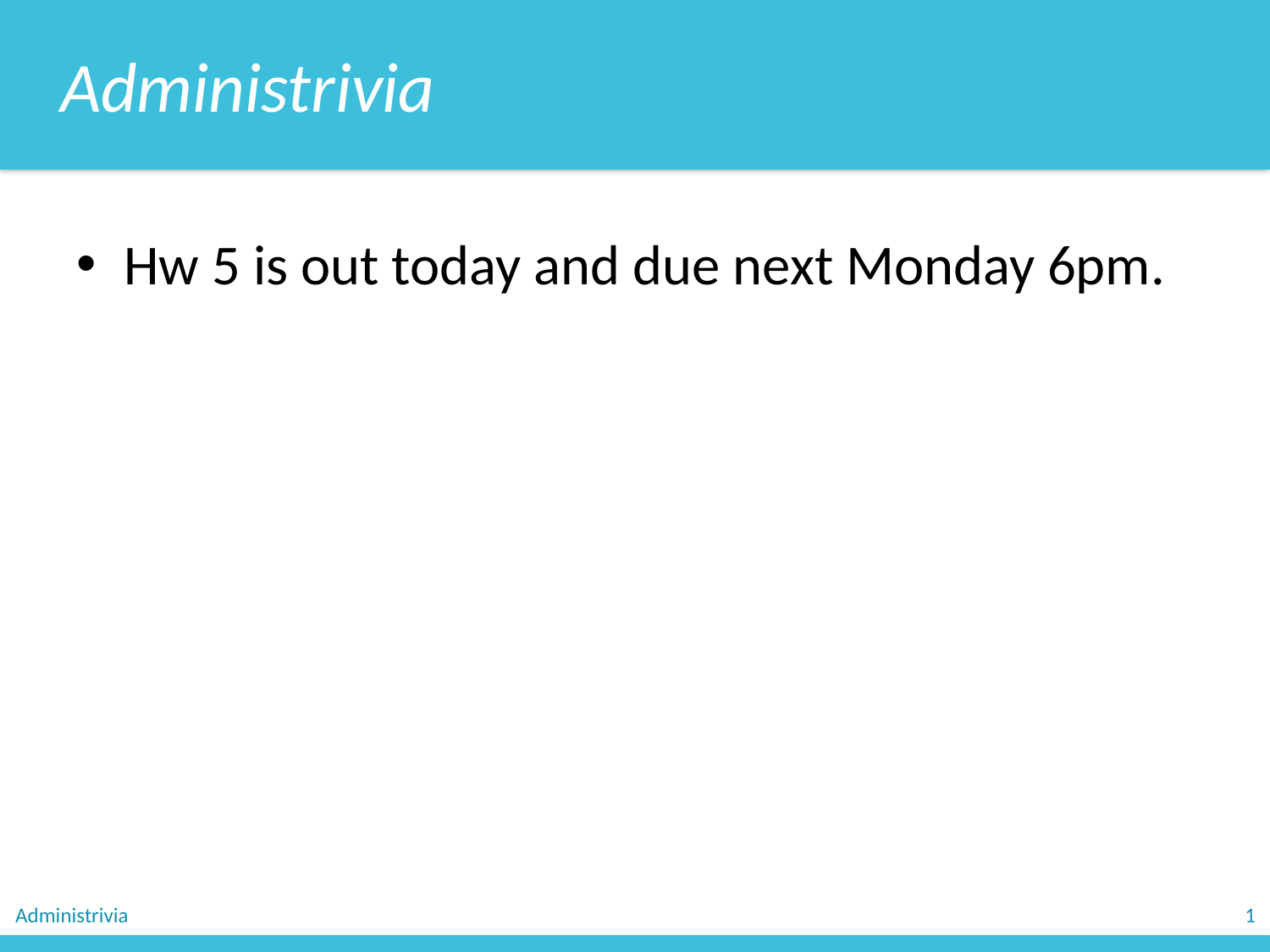

Administrivia
Hw 5 is out today and due next Monday 6pm.
Administrivia
1